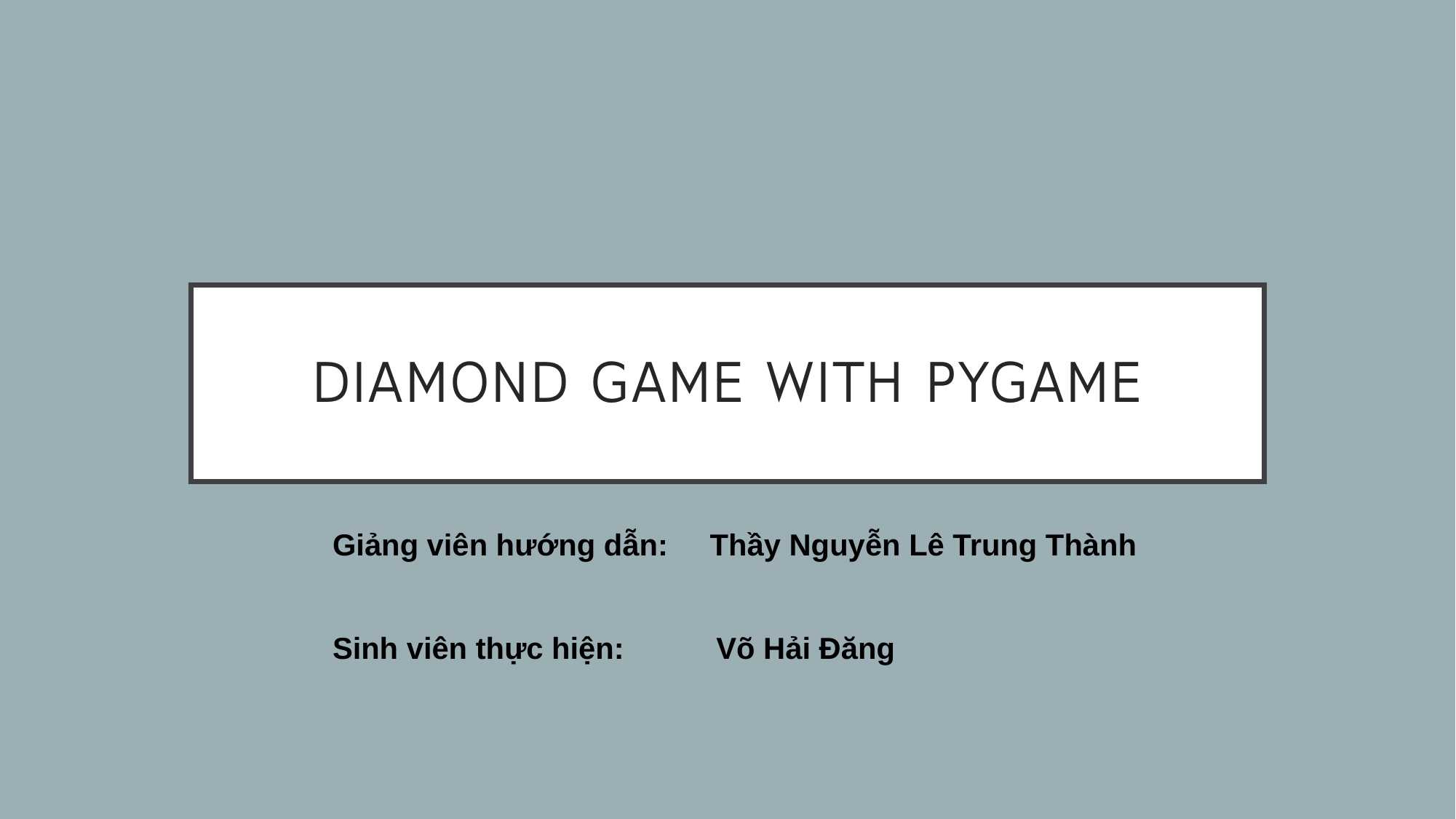

# DiaMond Game with Pygame
Giảng viên hướng dẫn:     Thầy Nguyễn Lê Trung Thành

Sinh viên thực hiện:           Võ Hải Đăng